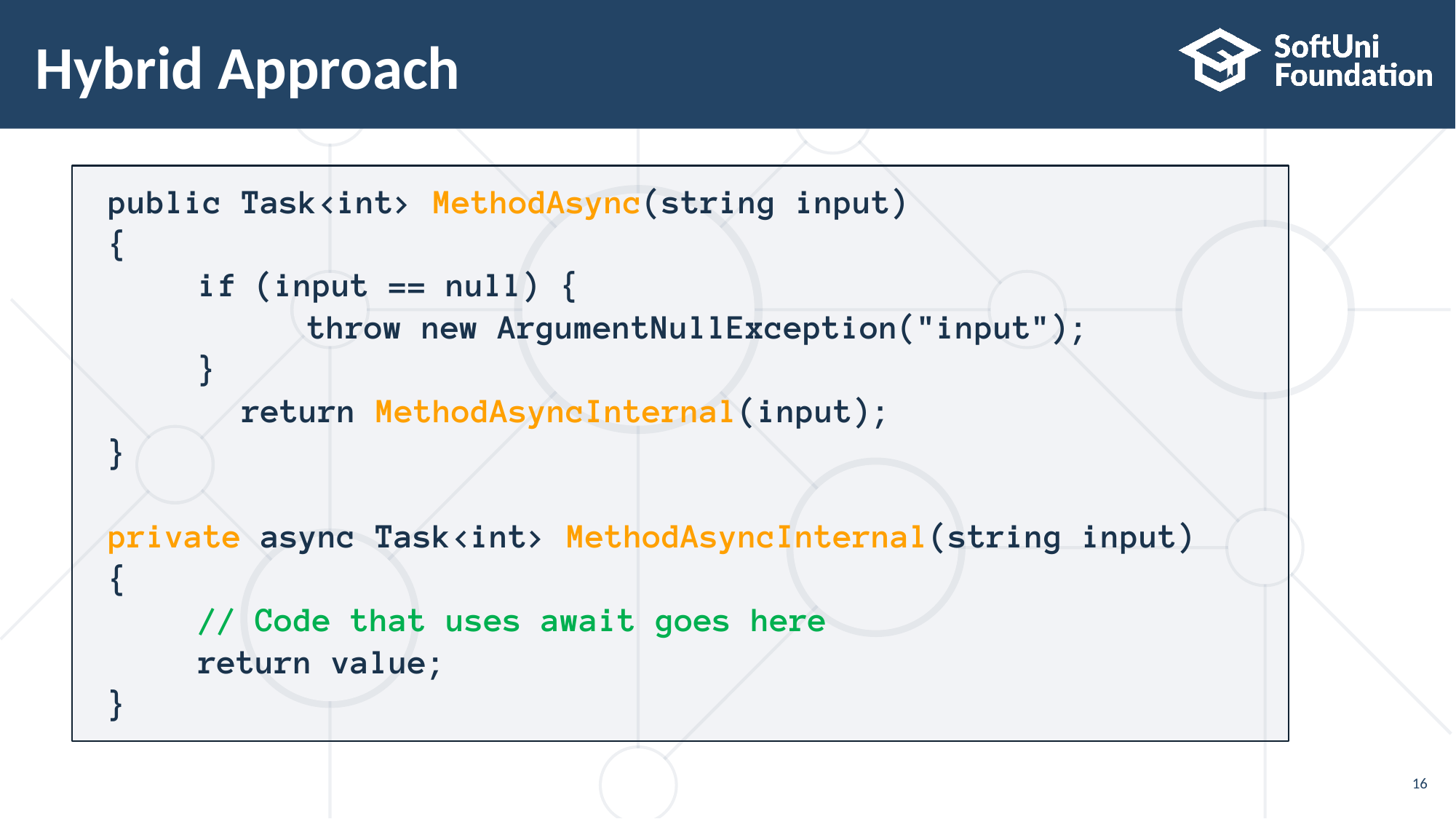

# Hybrid Approach
 public Task<int> MethodAsync(string input)
 {
	if (input == null) {
		throw new ArgumentNullException("input");
	}
        return MethodAsyncInternal(input);
 }

 private async Task<int> MethodAsyncInternal(string input)
 {
	// Code that uses await goes here
	return value;
 }
16